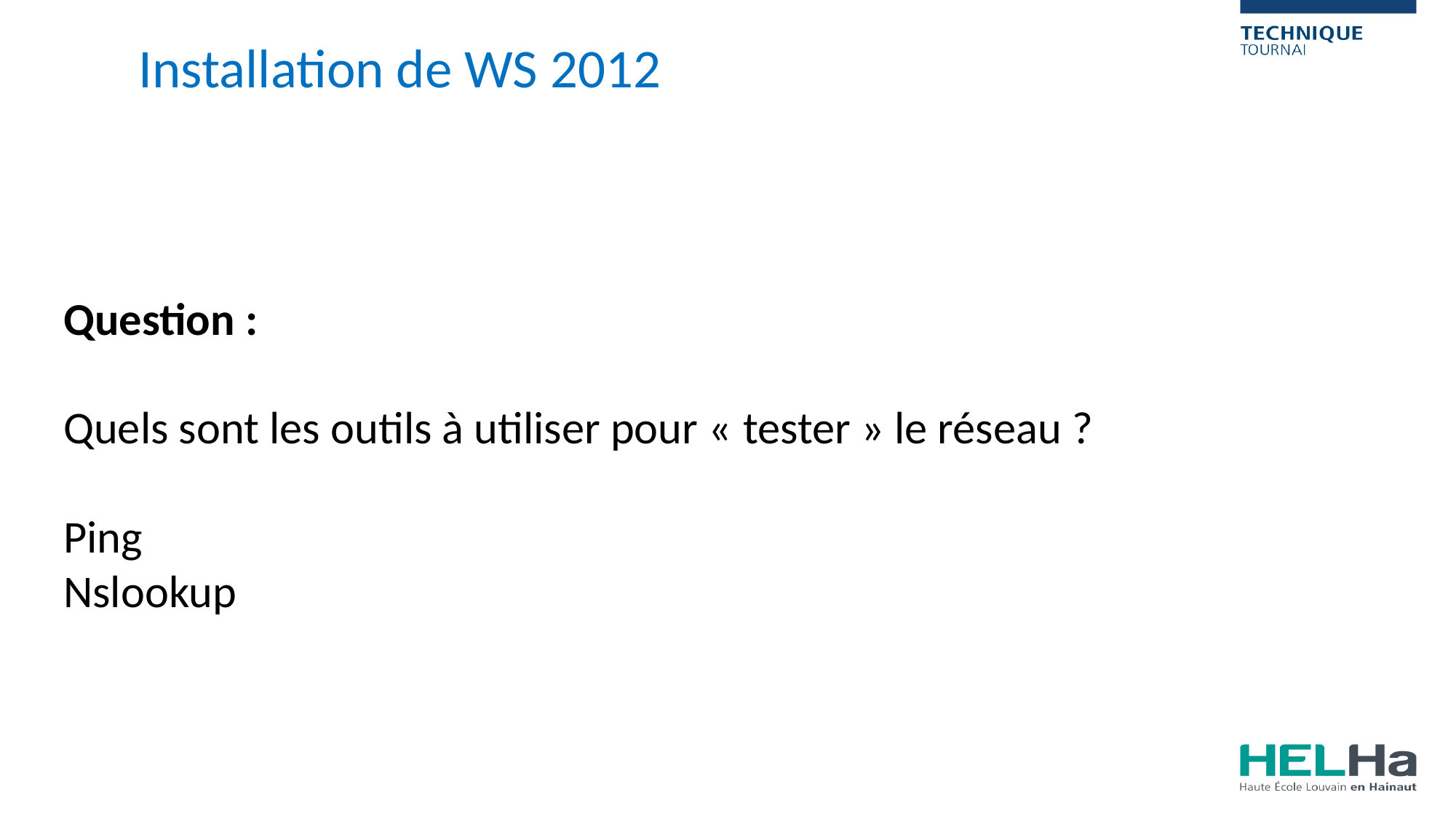

Installation de WS 2012

Question :

Quels sont les outils à utiliser pour « tester » le réseau ?

Ping
Nslookup